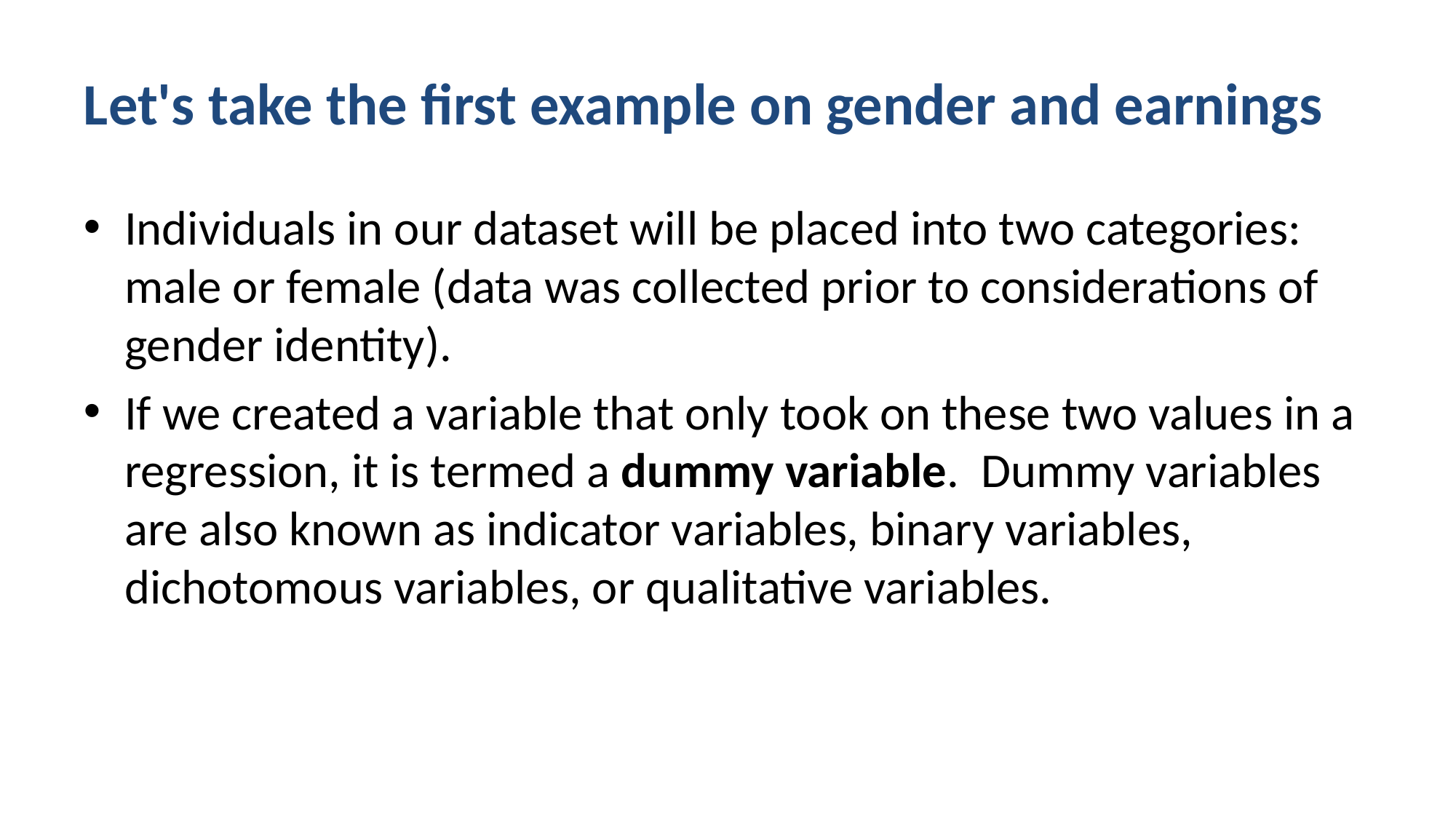

# Let's take the first example on gender and earnings
Individuals in our dataset will be placed into two categories: male or female (data was collected prior to considerations of gender identity).
If we created a variable that only took on these two values in a regression, it is termed a dummy variable.  Dummy variables are also known as indicator variables, binary variables, dichotomous variables, or qualitative variables.